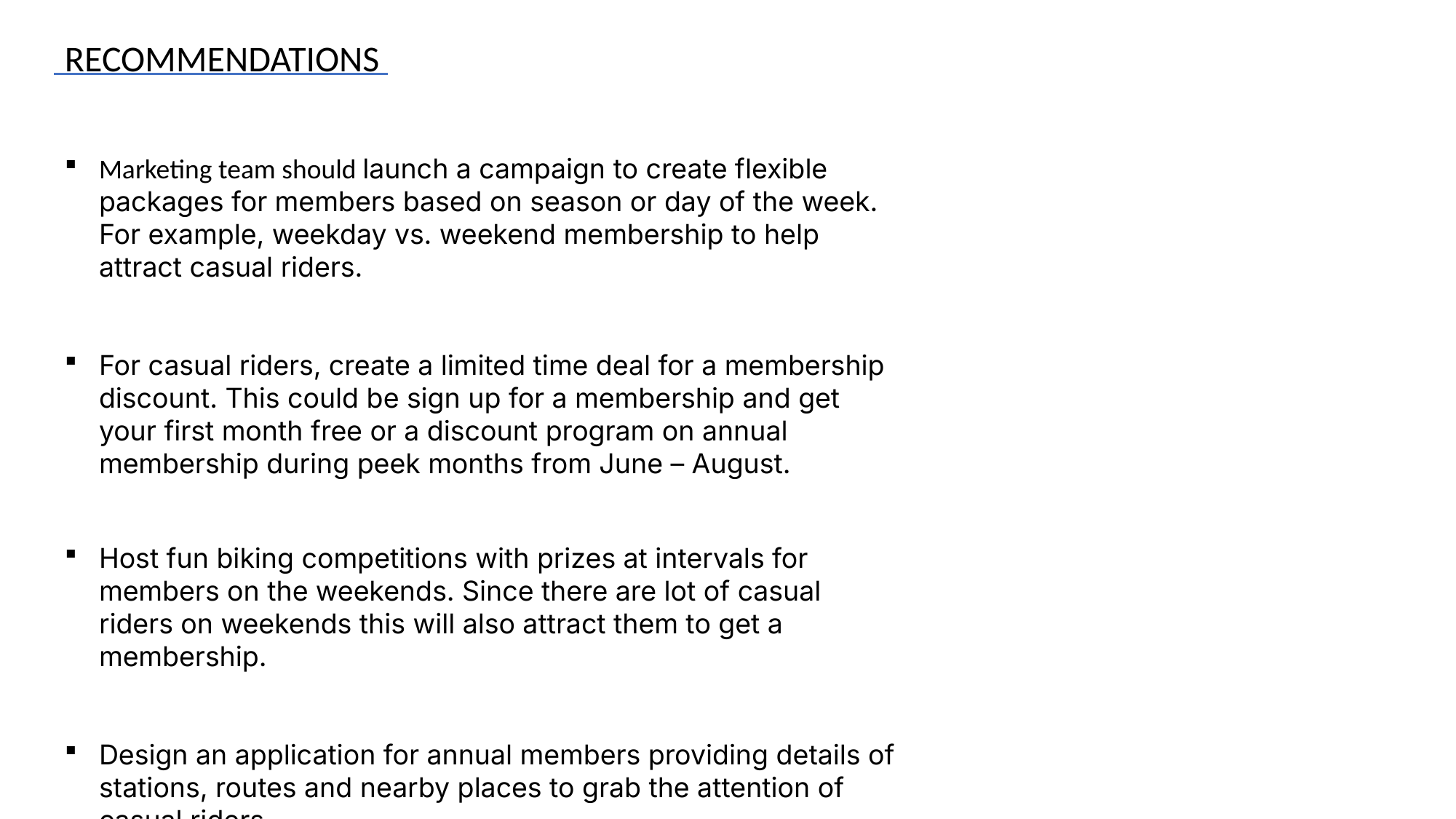

RECOMMENDATIONS
Marketing team should launch a campaign to create flexible packages for members based on season or day of the week. For example, weekday vs. weekend membership to help attract casual riders.

For casual riders, create a limited time deal for a membership discount. This could be sign up for a membership and get your first month free or a discount program on annual membership during peek months from June – August.

Host fun biking competitions with prizes at intervals for members on the weekends. Since there are lot of casual riders on weekends this will also attract them to get a membership.

Design an application for annual members providing details of stations, routes and nearby places to grab the attention of casual riders.